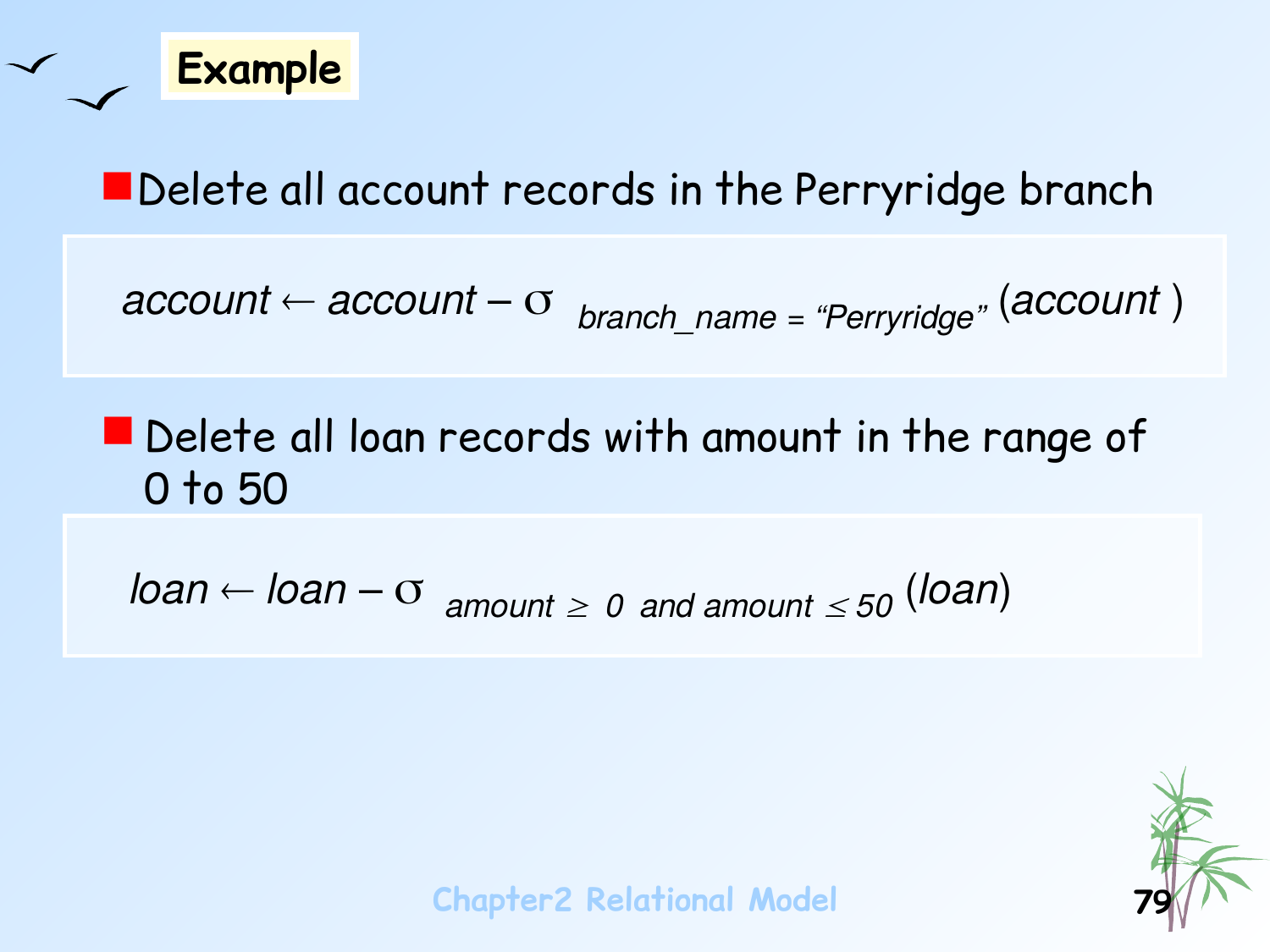

Example
Delete all account records in the Perryridge branch

account ← account – σ branch_name = “Perryridge” (account )

Delete all loan records with amount in the range of 0 to 50

loan ← loan – σ amount ≥ 0 and amount ≤ 50 (loan)
Chapter2 Relational Model
79